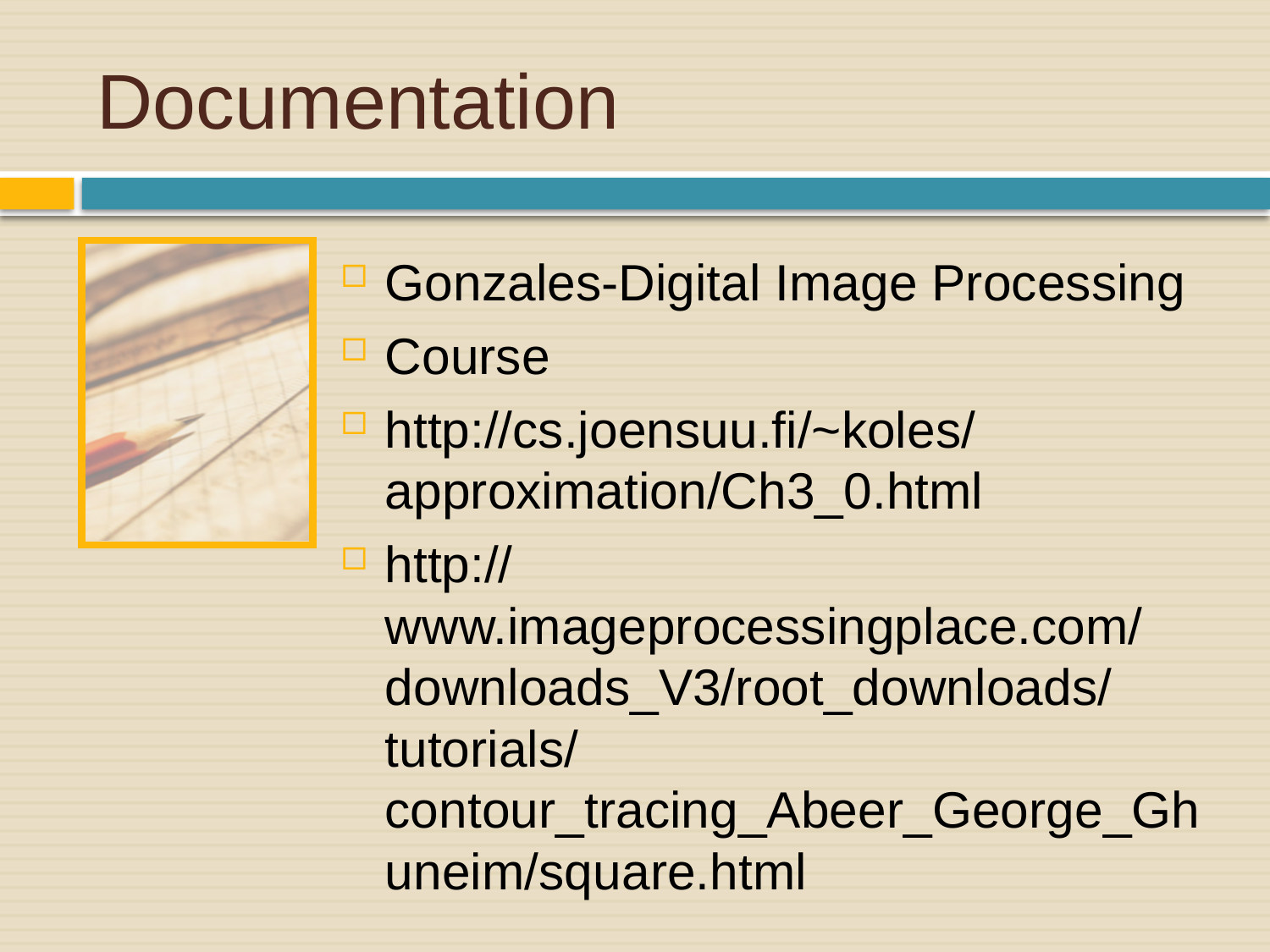

# Documentation
Gonzales-Digital Image Processing
Course
http://cs.joensuu.fi/~koles/approximation/Ch3_0.html
http://www.imageprocessingplace.com/downloads_V3/root_downloads/tutorials/contour_tracing_Abeer_George_Ghuneim/square.html